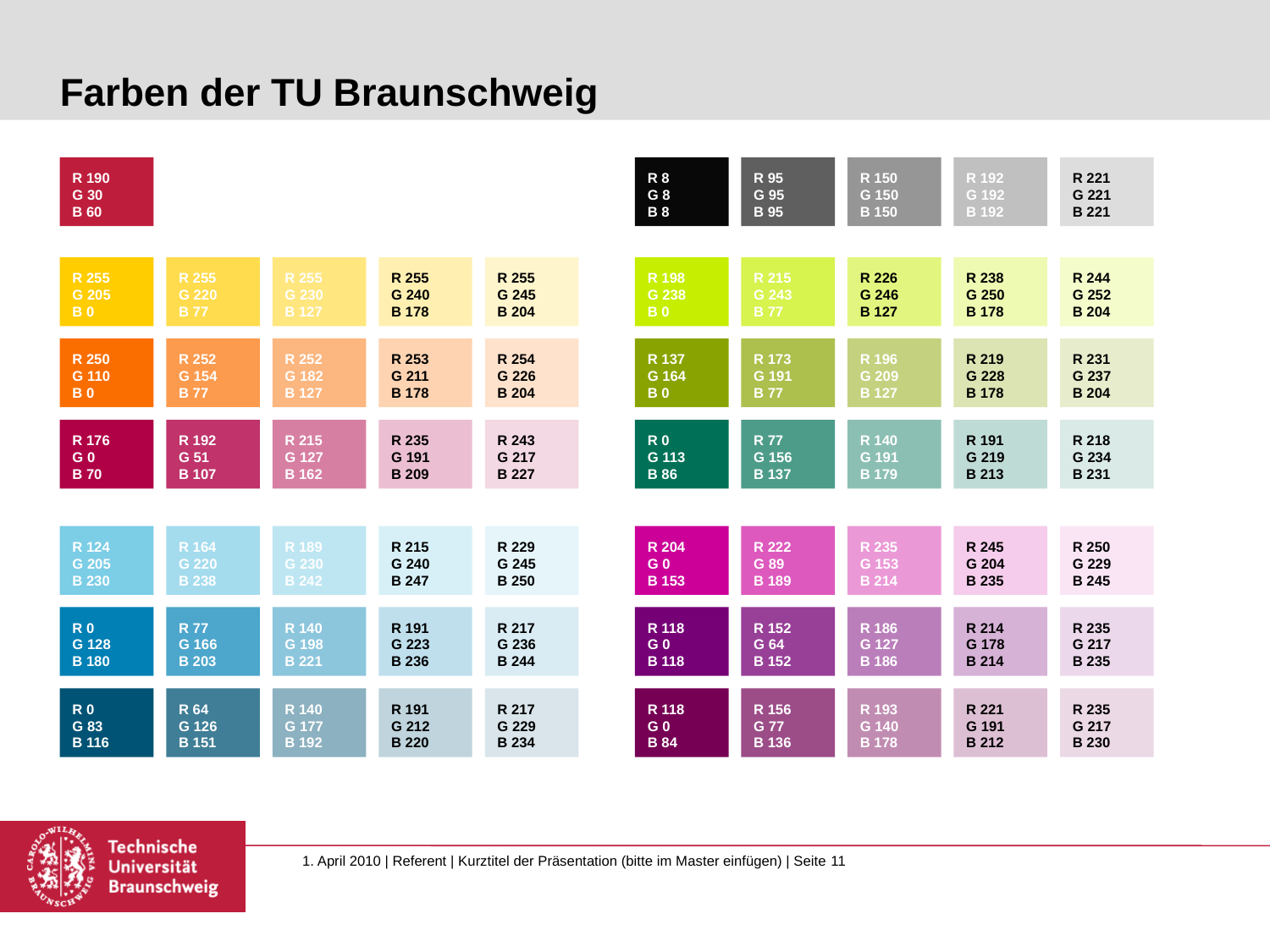

# Farben der TU Braunschweig
R 190
G 30
B 60
R 8
G 8
B 8
R 95
G 95
B 95
R 150
G 150
B 150
R 192
G 192
B 192
R 221
G 221
B 221
R 255
G 205
B 0
R 255
G 220
B 77
R 255
G 230
B 127
R 255
G 240
B 178
R 255
G 245
B 204
R 198
G 238
B 0
R 215
G 243
B 77
R 226
G 246
B 127
R 238
G 250
B 178
R 244
G 252
B 204
R 250
G 110
B 0
R 252
G 154
B 77
R 252
G 182
B 127
R 253
G 211
B 178
R 254
G 226
B 204
R 137
G 164
B 0
R 173
G 191
B 77
R 196
G 209
B 127
R 219
G 228
B 178
R 231
G 237
B 204
R 176
G 0
B 70
R 192
G 51
B 107
R 215
G 127
B 162
R 235
G 191
B 209
R 243
G 217
B 227
R 0
G 113
B 86
R 77
G 156
B 137
R 140
G 191
B 179
R 191
G 219
B 213
R 218
G 234
B 231
R 124
G 205
B 230
R 164
G 220
B 238
R 189
G 230
B 242
R 215
G 240
B 247
R 229
G 245
B 250
R 204
G 0
B 153
R 222
G 89
B 189
R 235
G 153
B 214
R 245
G 204
B 235
R 250
G 229
B 245
R 0
G 128
B 180
R 77
G 166
B 203
R 140
G 198
B 221
R 191
G 223
B 236
R 217
G 236
B 244
R 118
G 0
B 118
R 152
G 64
B 152
R 186
G 127
B 186
R 214
G 178
B 214
R 235
G 217
B 235
R 0
G 83
B 116
R 64
G 126
B 151
R 140
G 177
B 192
R 191
G 212
B 220
R 217
G 229
B 234
R 118
G 0
B 84
R 156
G 77
B 136
R 193
G 140
B 178
R 221
G 191
B 212
R 235
G 217
B 230